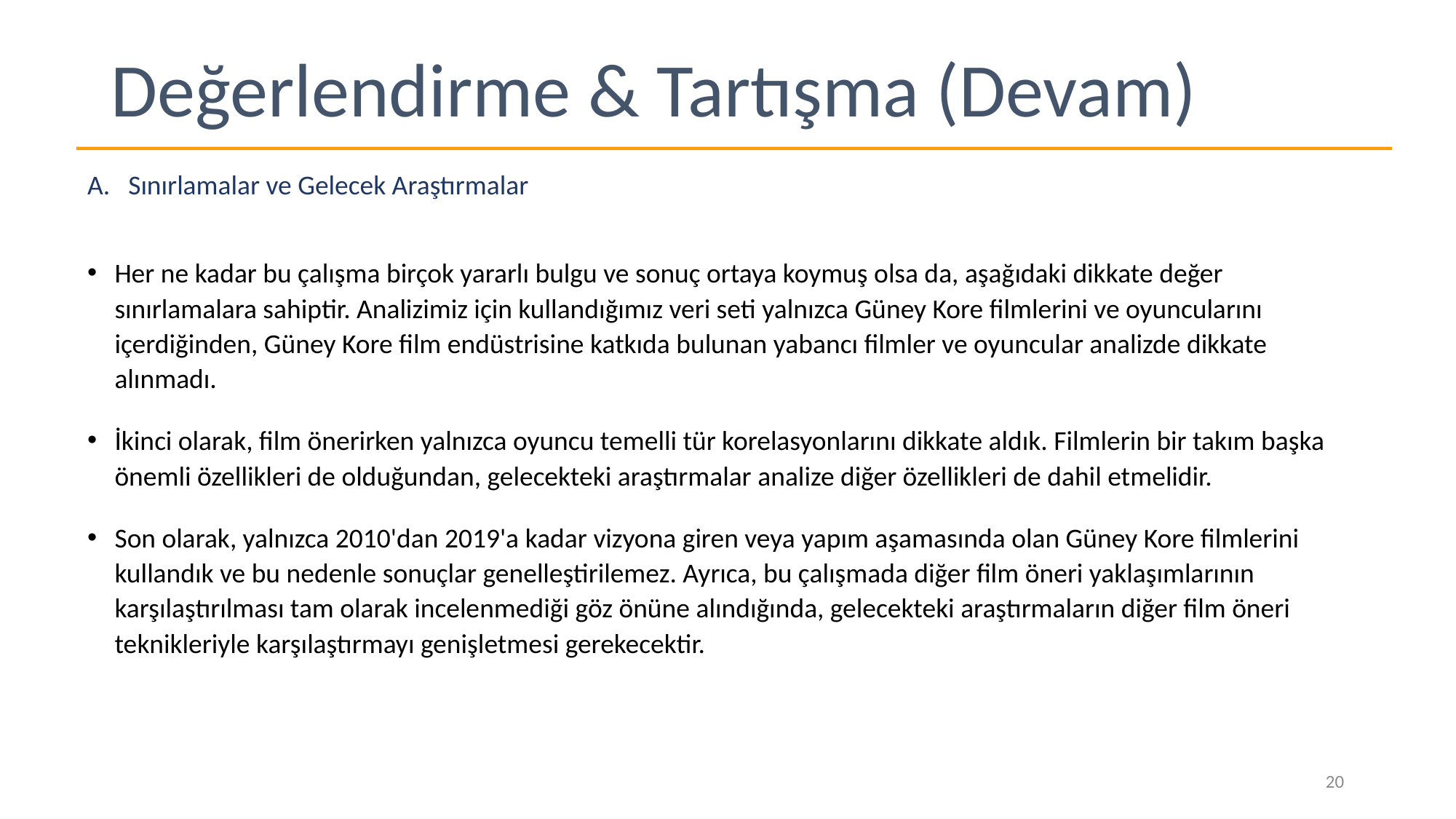

# Değerlendirme & Tartışma (Devam)

Sınırlamalar ve Gelecek Araştırmalar

Her ne kadar bu çalışma birçok yararlı bulgu ve sonuç ortaya koymuş olsa da, aşağıdaki dikkate değer sınırlamalara sahiptir. Analizimiz için kullandığımız veri seti yalnızca Güney Kore filmlerini ve oyuncularını içerdiğinden, Güney Kore film endüstrisine katkıda bulunan yabancı filmler ve oyuncular analizde dikkate alınmadı.
İkinci olarak, film önerirken yalnızca oyuncu temelli tür korelasyonlarını dikkate aldık. Filmlerin bir takım başka önemli özellikleri de olduğundan, gelecekteki araştırmalar analize diğer özellikleri de dahil etmelidir.
Son olarak, yalnızca 2010'dan 2019'a kadar vizyona giren veya yapım aşamasında olan Güney Kore filmlerini kullandık ve bu nedenle sonuçlar genelleştirilemez. Ayrıca, bu çalışmada diğer film öneri yaklaşımlarının karşılaştırılması tam olarak incelenmediği göz önüne alındığında, gelecekteki araştırmaların diğer film öneri teknikleriyle karşılaştırmayı genişletmesi gerekecektir.

20